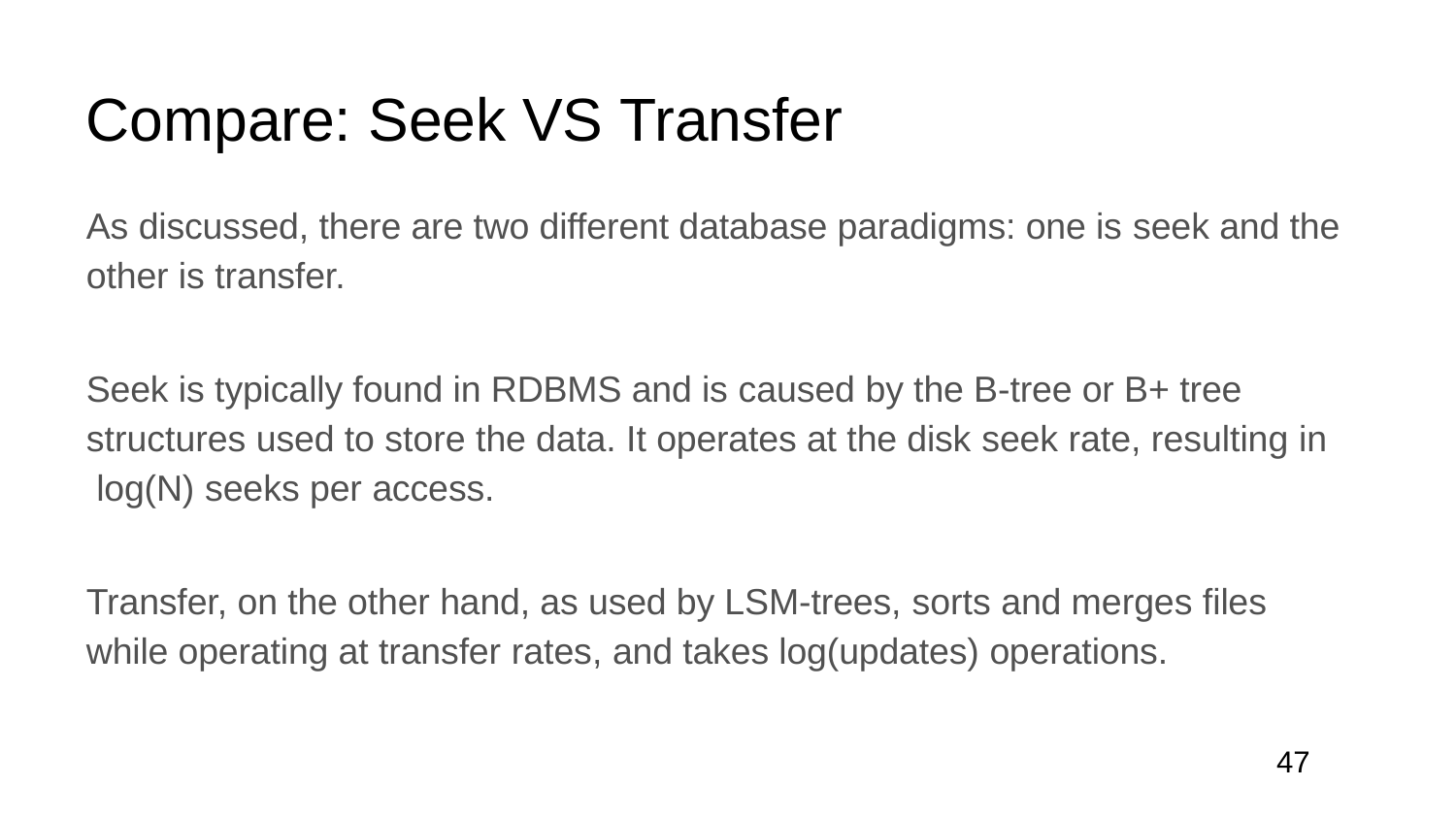

# Compare: Seek VS Transfer
As discussed, there are two different database paradigms: one is seek and the  other is transfer.

Seek is typically found in RDBMS and is caused by the B-tree or B+ tree  structures used to store the data. It operates at the disk seek rate, resulting in  log(N) seeks per access.

Transfer, on the other hand, as used by LSM-trees, sorts and merges files  while operating at transfer rates, and takes log(updates) operations.
47